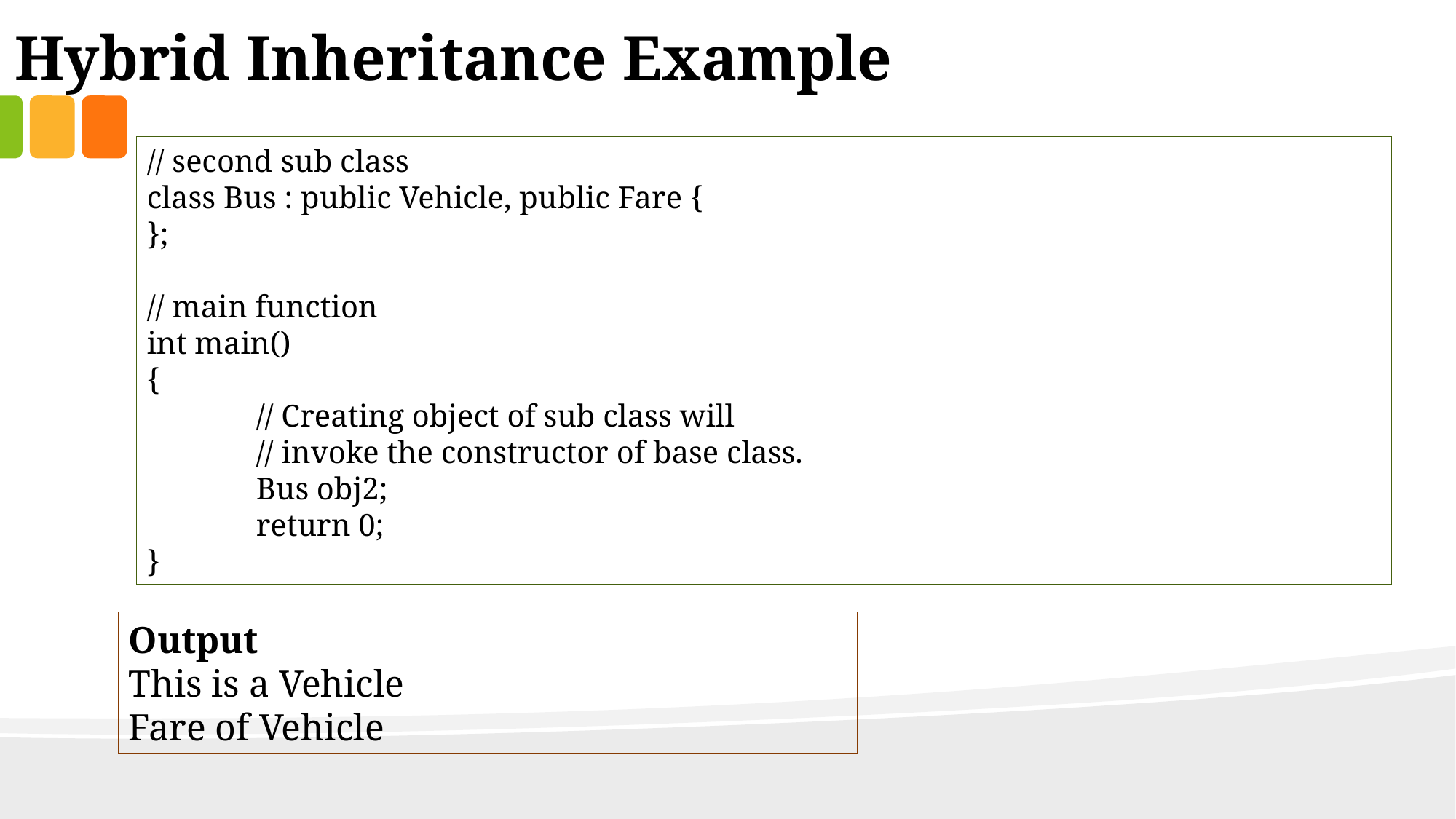

Hybrid Inheritance Example
// second sub class
class Bus : public Vehicle, public Fare {
};

// main function
int main()
{
	// Creating object of sub class will
	// invoke the constructor of base class.
	Bus obj2;
	return 0;
}
Output
This is a Vehicle
Fare of Vehicle